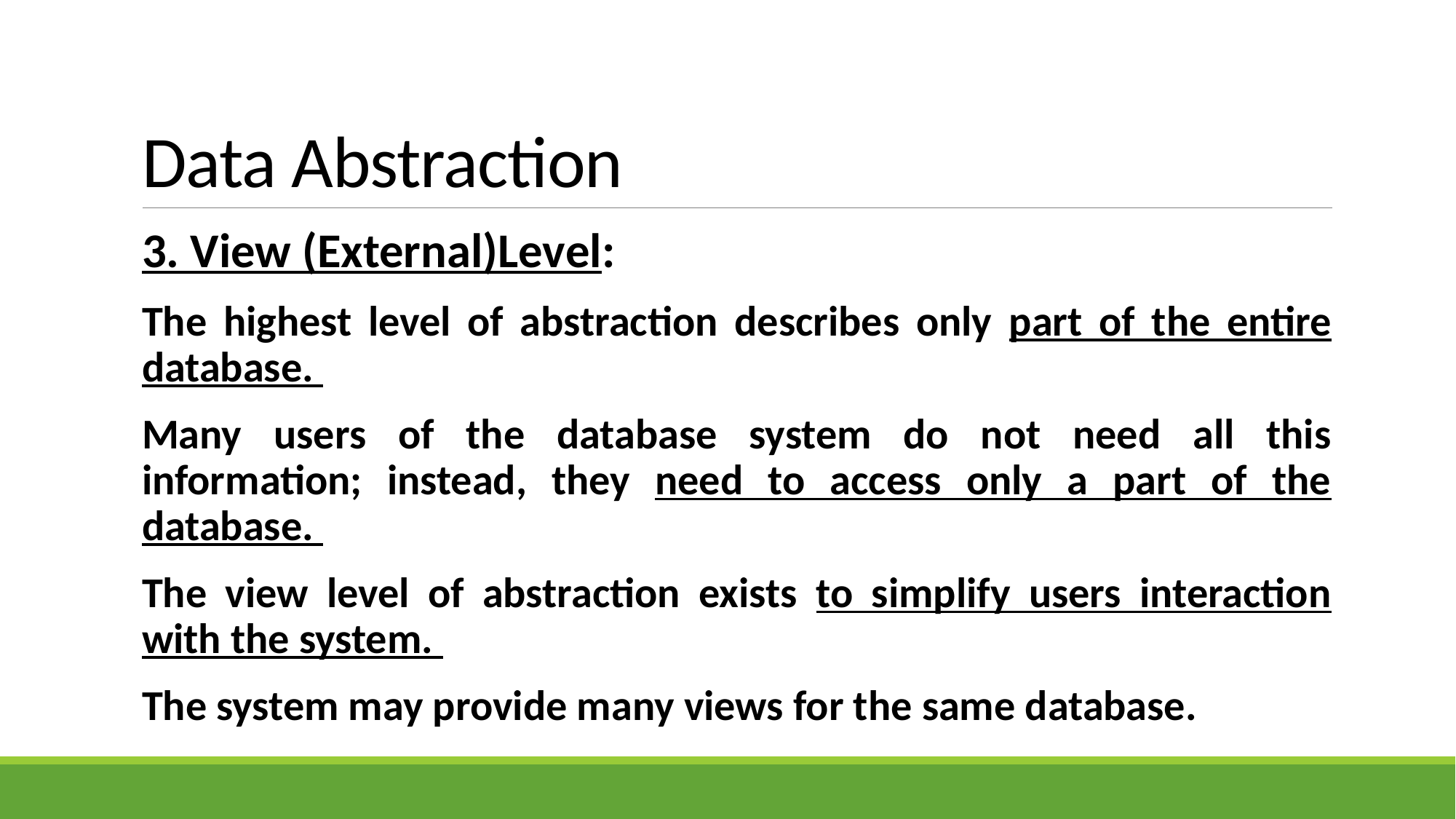

# Data Abstraction
3. View (External)Level:
The highest level of abstraction describes only part of the entire database.
Many users of the database system do not need all this information; instead, they need to access only a part of the database.
The view level of abstraction exists to simplify users interaction with the system.
The system may provide many views for the same database.